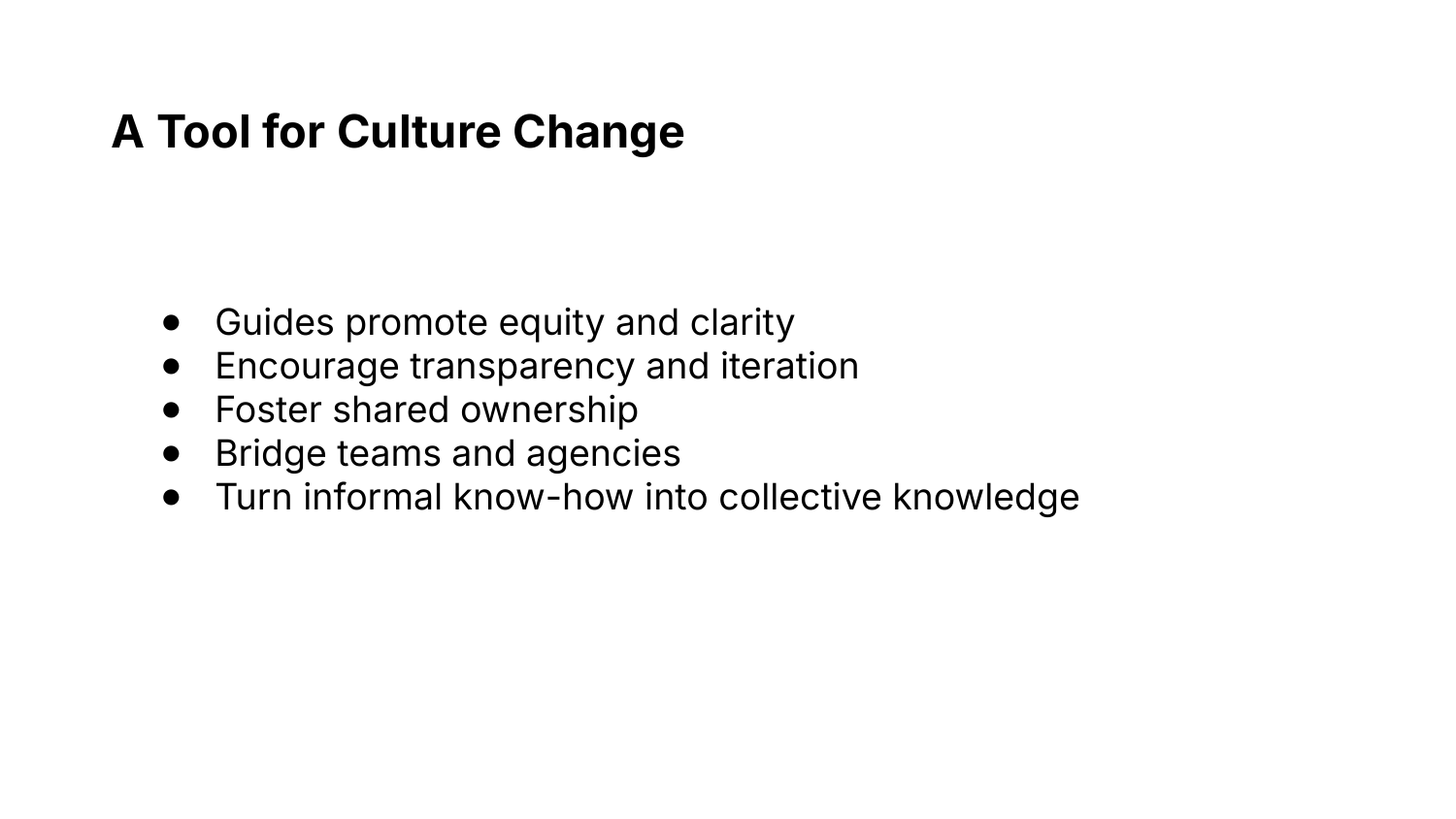

A Tool for Culture Change
Guides promote equity and clarity
Encourage transparency and iteration
Foster shared ownership
Bridge teams and agencies
Turn informal know-how into collective knowledge